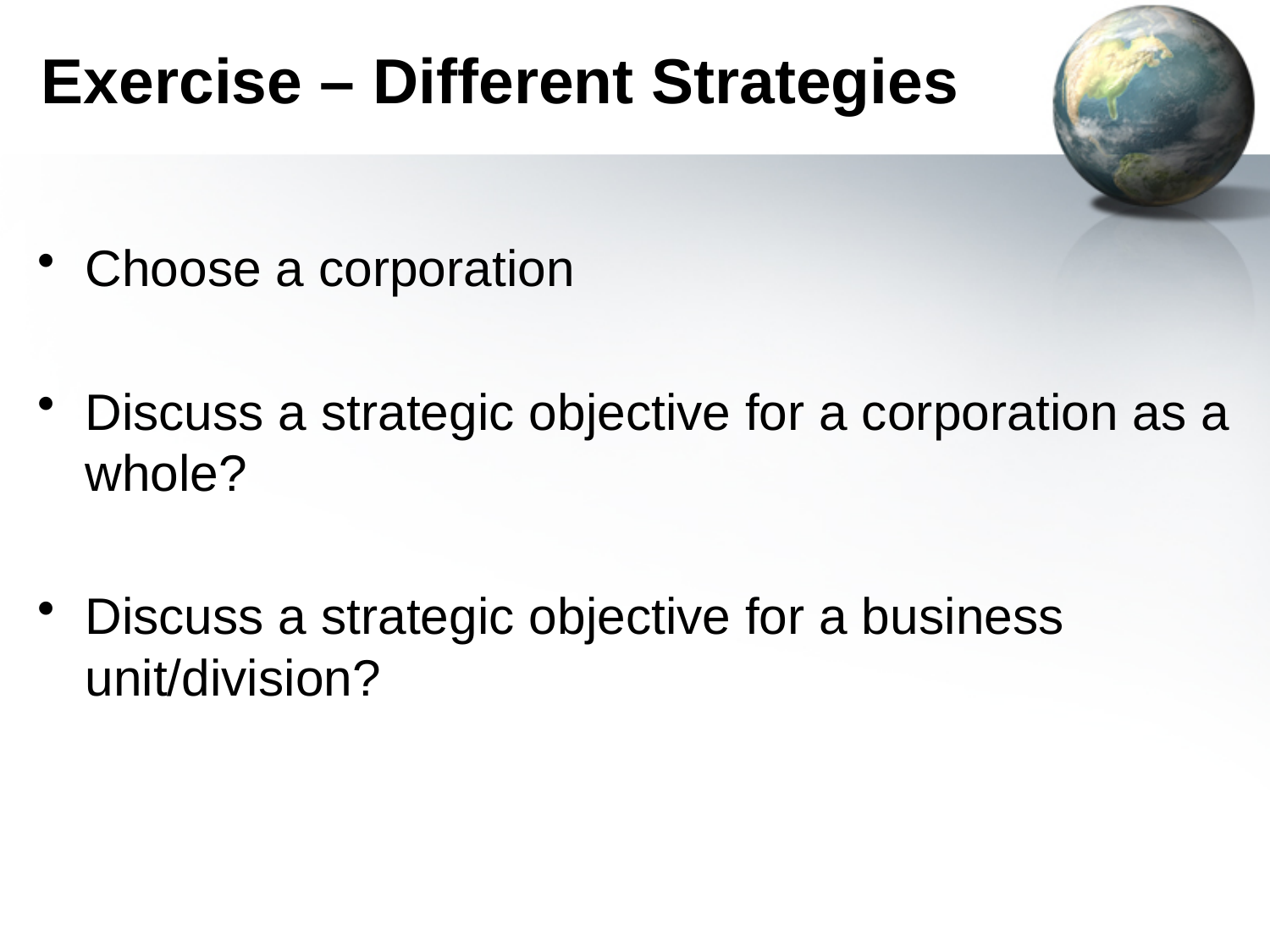

# Exercise – Different Strategies
Choose a corporation

Discuss a strategic objective for a corporation as a whole?

Discuss a strategic objective for a business unit/division?